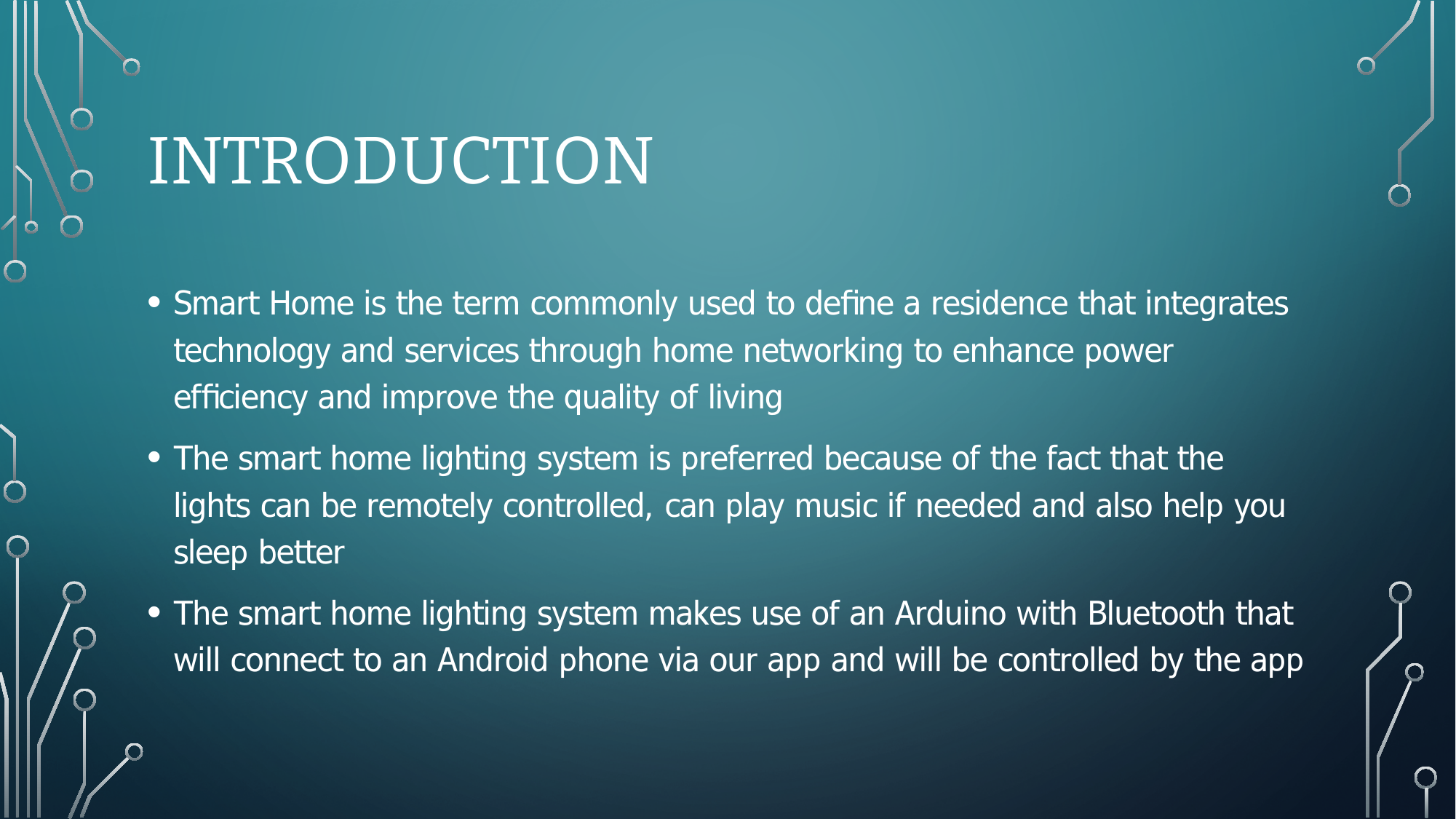

# Introduction
Smart Home is the term commonly used to define a residence that integrates technology and services through home networking to enhance power efficiency and improve the quality of living
The smart home lighting system is preferred because of the fact that the lights can be remotely controlled, can play music if needed and also help you sleep better
The smart home lighting system makes use of an Arduino with Bluetooth that will connect to an Android phone via our app and will be controlled by the app